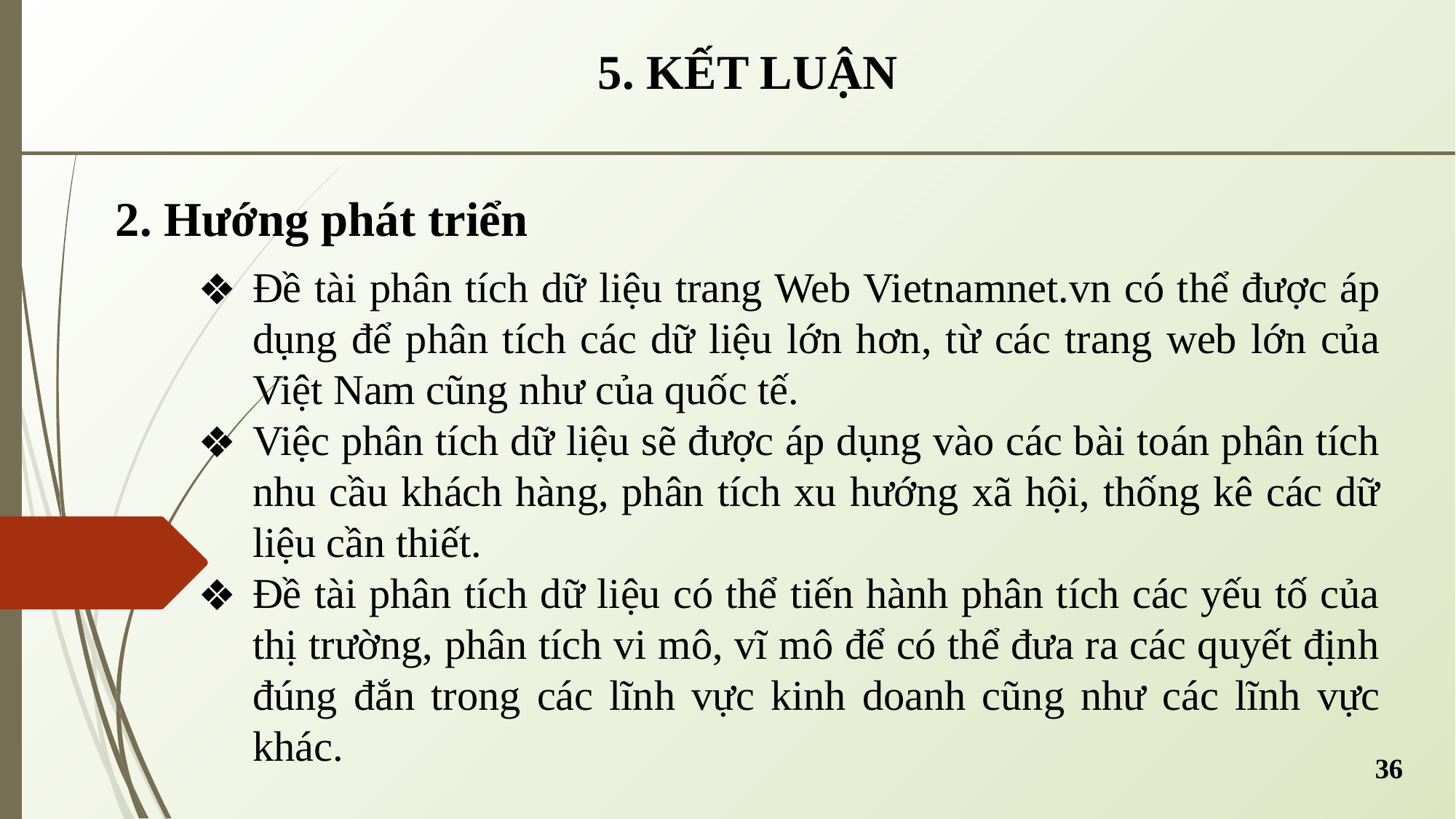

5. KẾT LUẬN
2. Hướng phát triển
Đề tài phân tích dữ liệu trang Web Vietnamnet.vn có thể được áp dụng để phân tích các dữ liệu lớn hơn, từ các trang web lớn của Việt Nam cũng như của quốc tế.
Việc phân tích dữ liệu sẽ được áp dụng vào các bài toán phân tích nhu cầu khách hàng, phân tích xu hướng xã hội, thống kê các dữ liệu cần thiết.
Đề tài phân tích dữ liệu có thể tiến hành phân tích các yếu tố của thị trường, phân tích vi mô, vĩ mô để có thể đưa ra các quyết định đúng đắn trong các lĩnh vực kinh doanh cũng như các lĩnh vực khác.
36